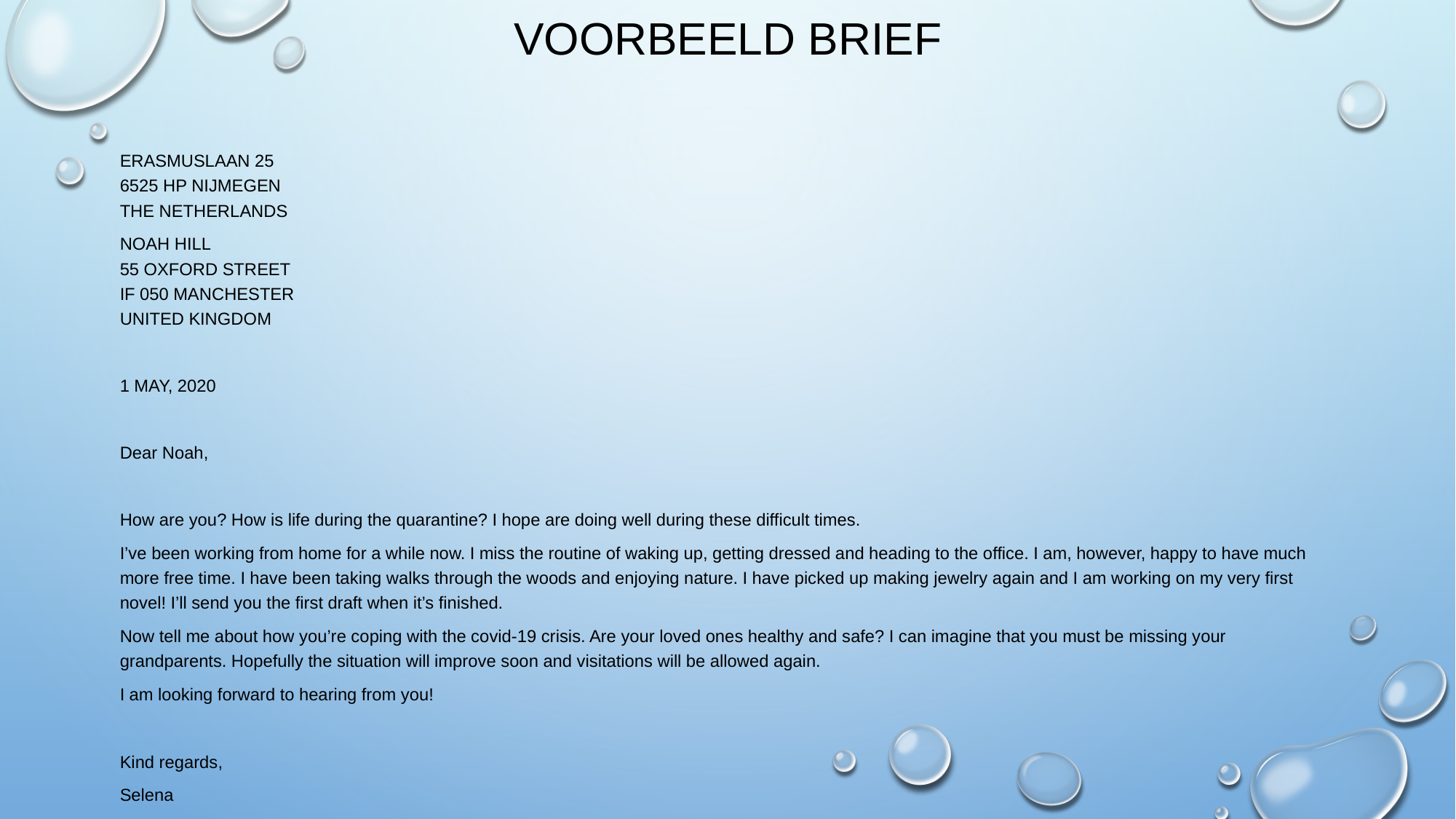

# Voorbeeld brief
Erasmuslaan 25
6525 HP Nijmegen
The Netherlands
Noah Hill
55 Oxford street
IF 050 Manchester
United Kingdom

1 May, 2020

Dear Noah,

How are you? How is life during the quarantine? I hope are doing well during these difficult times.
I’ve been working from home for a while now. I miss the routine of waking up, getting dressed and heading to the office. I am, however, happy to have much more free time. I have been taking walks through the woods and enjoying nature. I have picked up making jewelry again and I am working on my very first novel! I’ll send you the first draft when it’s finished.
Now tell me about how you’re coping with the covid-19 crisis. Are your loved ones healthy and safe? I can imagine that you must be missing your grandparents. Hopefully the situation will improve soon and visitations will be allowed again.
I am looking forward to hearing from you!

Kind regards,
Selena